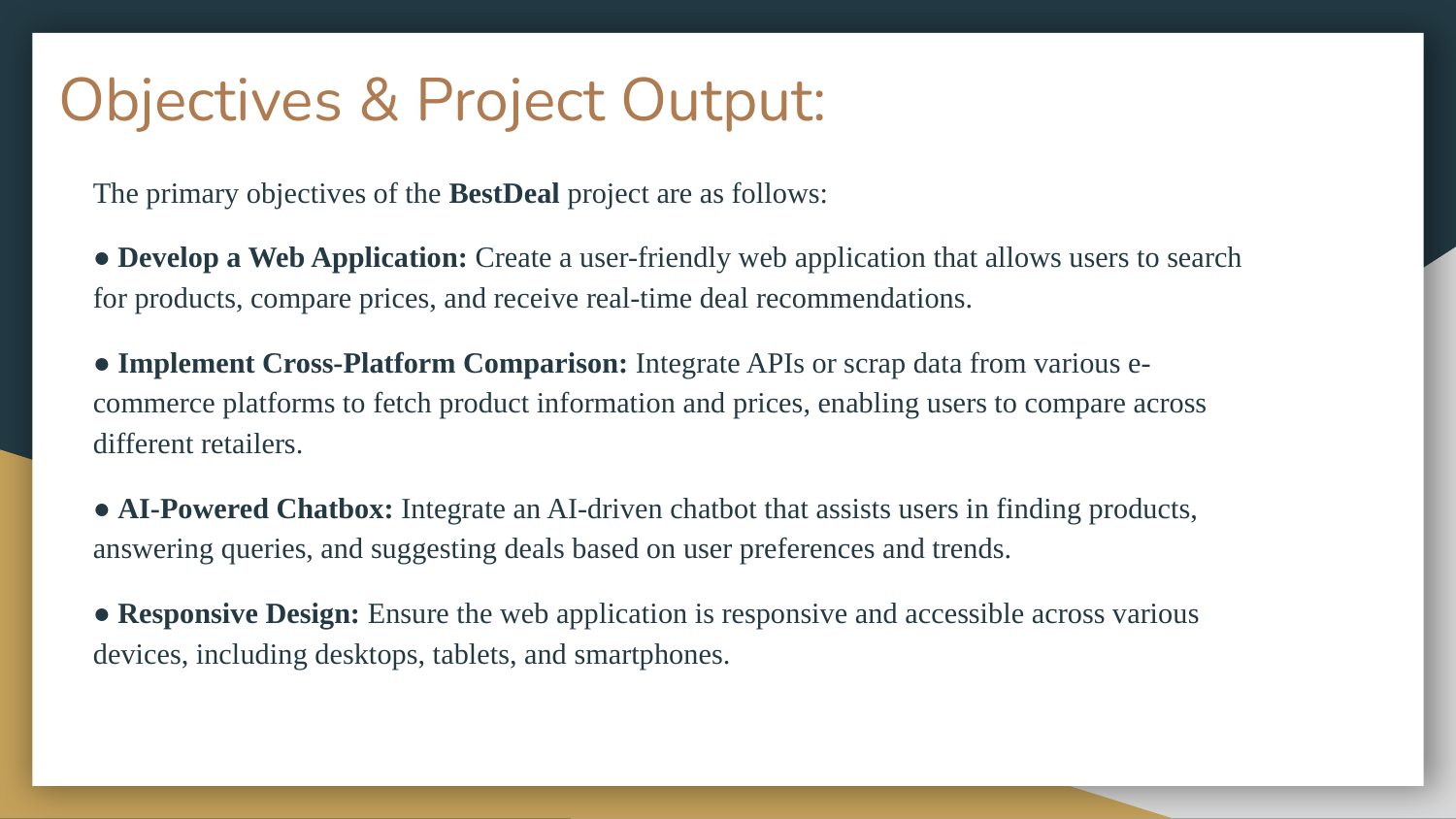

# Objectives & Project Output:
The primary objectives of the BestDeal project are as follows:
● Develop a Web Application: Create a user-friendly web application that allows users to search for products, compare prices, and receive real-time deal recommendations.
● Implement Cross-Platform Comparison: Integrate APIs or scrap data from various e-commerce platforms to fetch product information and prices, enabling users to compare across different retailers.
● AI-Powered Chatbox: Integrate an AI-driven chatbot that assists users in finding products, answering queries, and suggesting deals based on user preferences and trends.
● Responsive Design: Ensure the web application is responsive and accessible across various devices, including desktops, tablets, and smartphones.